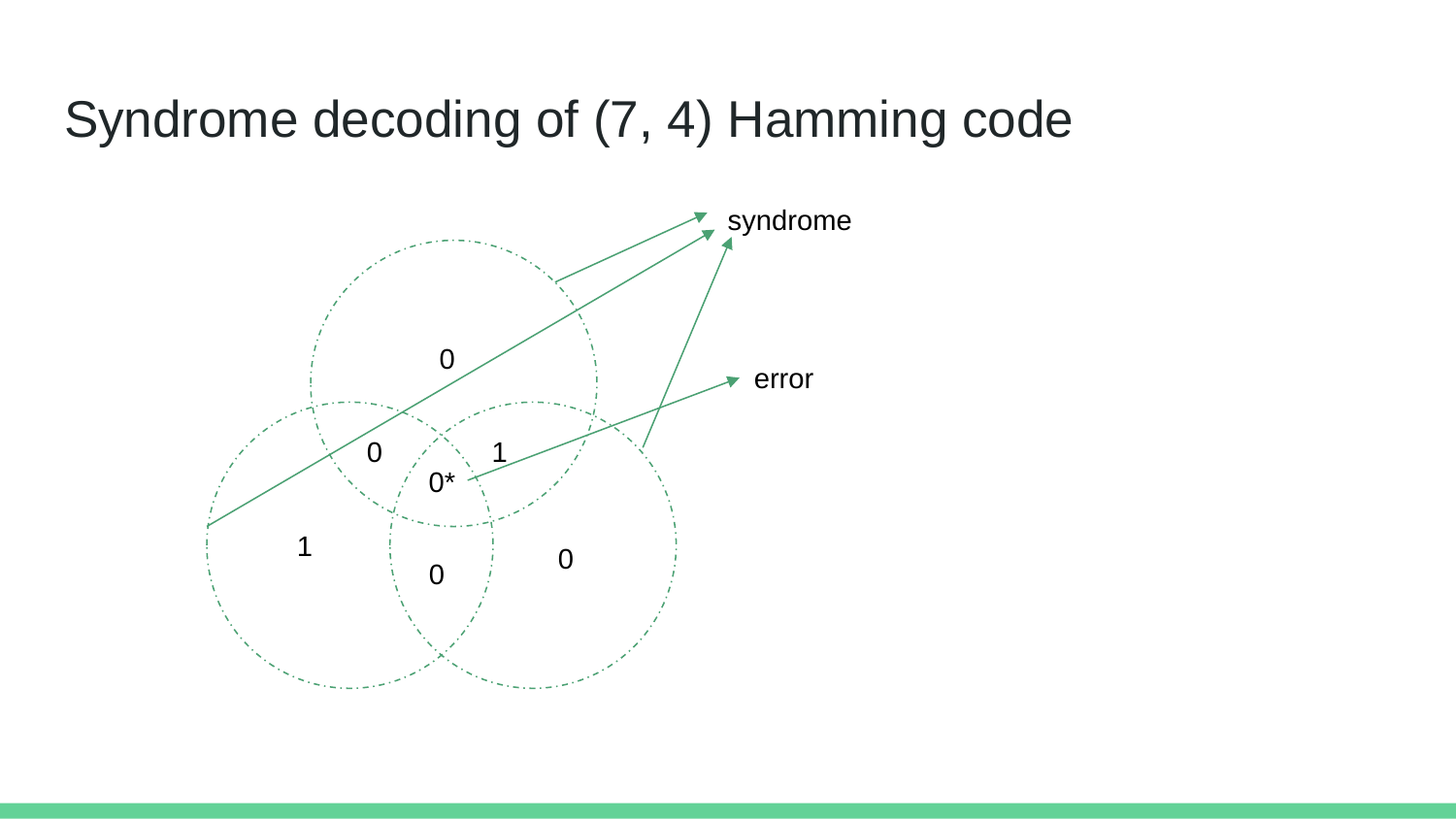

# Syndrome decoding of (7, 4) Hamming code
syndrome

0
error

0
1
0*
1
0
0